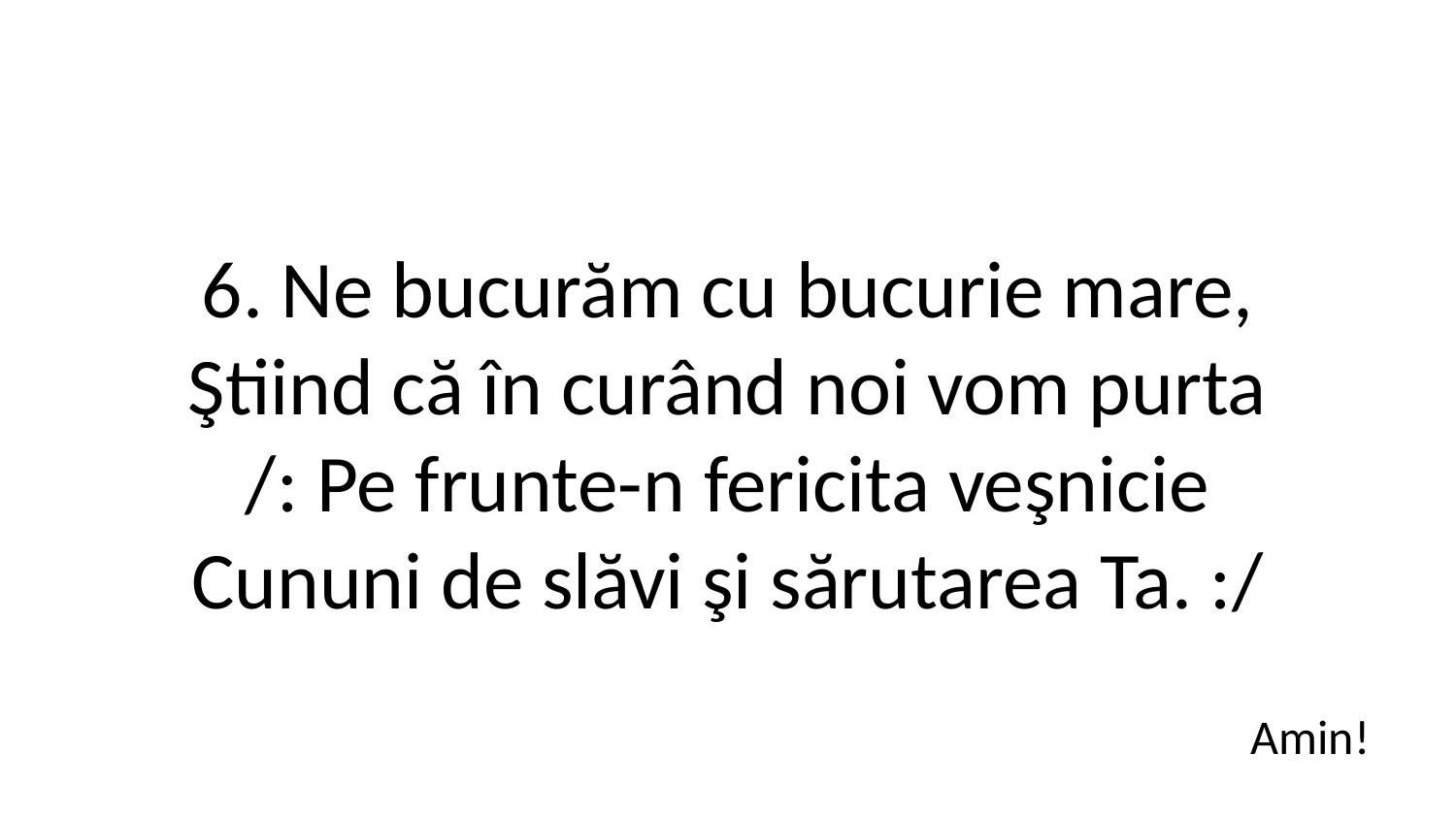

6. Ne bucurăm cu bucurie mare,
Ştiind că în curând noi vom purta
/: Pe frunte-n fericita veşnicie
Cununi de slăvi şi sărutarea Ta. :/

Amin!